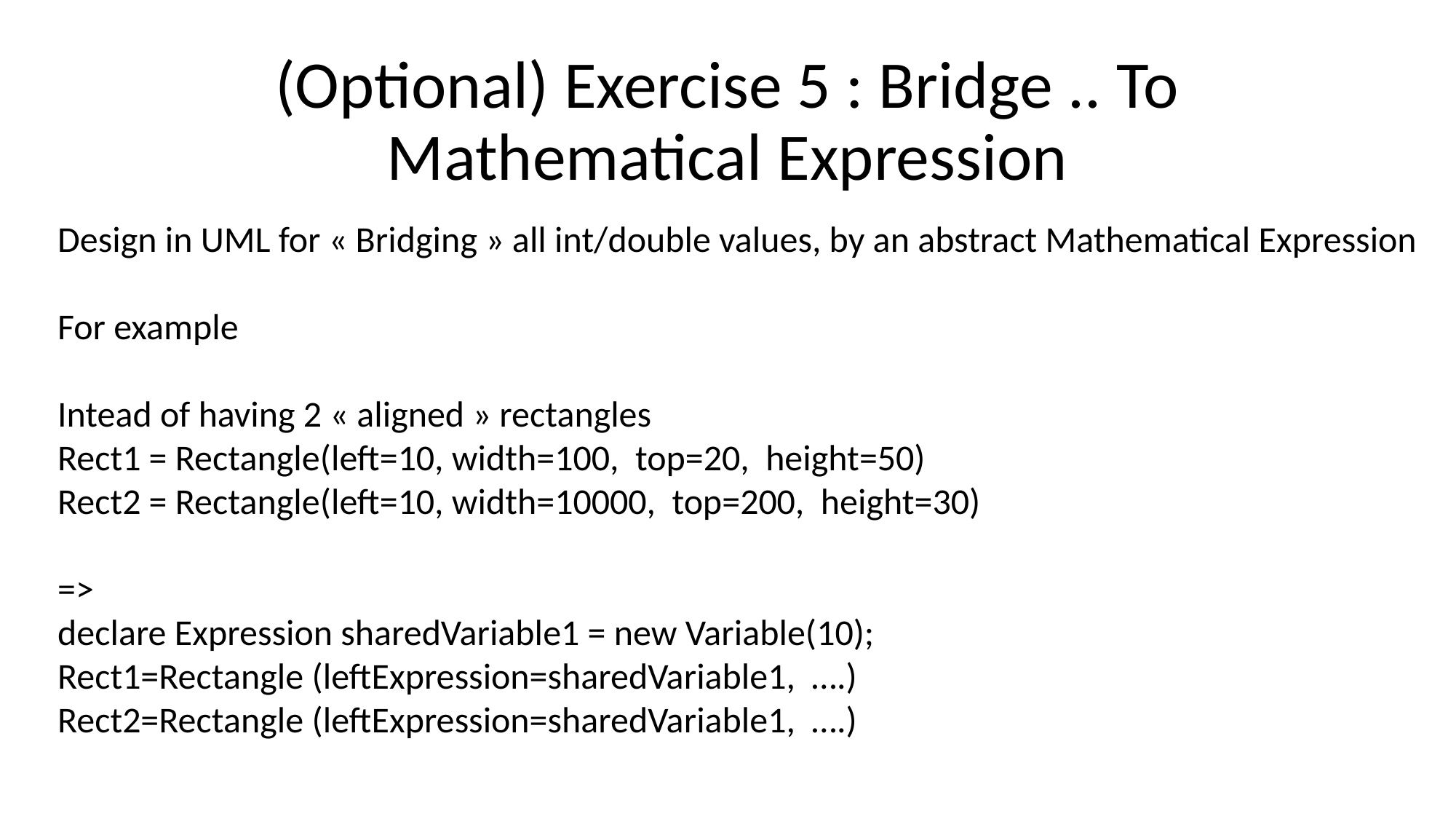

# (Optional) Exercise 5 : Bridge .. To Mathematical Expression
Design in UML for « Bridging » all int/double values, by an abstract Mathematical Expression

For example

Intead of having 2 « aligned » rectangles
Rect1 = Rectangle(left=10, width=100,  top=20,  height=50)
Rect2 = Rectangle(left=10, width=10000,  top=200,  height=30)

=>
declare Expression sharedVariable1 = new Variable(10);
Rect1=Rectangle (leftExpression=sharedVariable1,  ….)
Rect2=Rectangle (leftExpression=sharedVariable1,  ….)